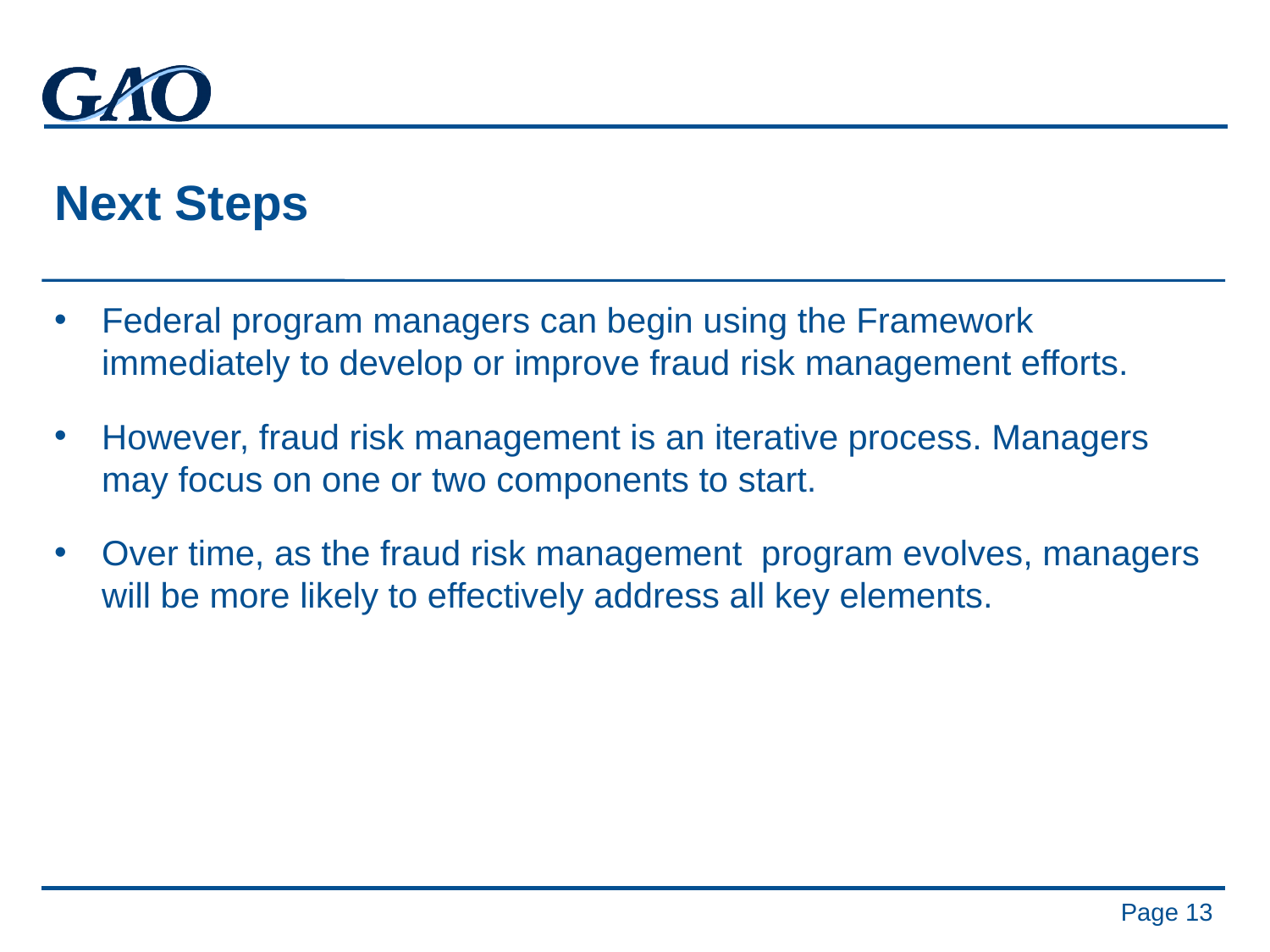

# Next Steps
Federal program managers can begin using the Framework immediately to develop or improve fraud risk management efforts.
However, fraud risk management is an iterative process. Managers may focus on one or two components to start.
Over time, as the fraud risk management  program evolves, managers will be more likely to effectively address all key elements.
Page 13